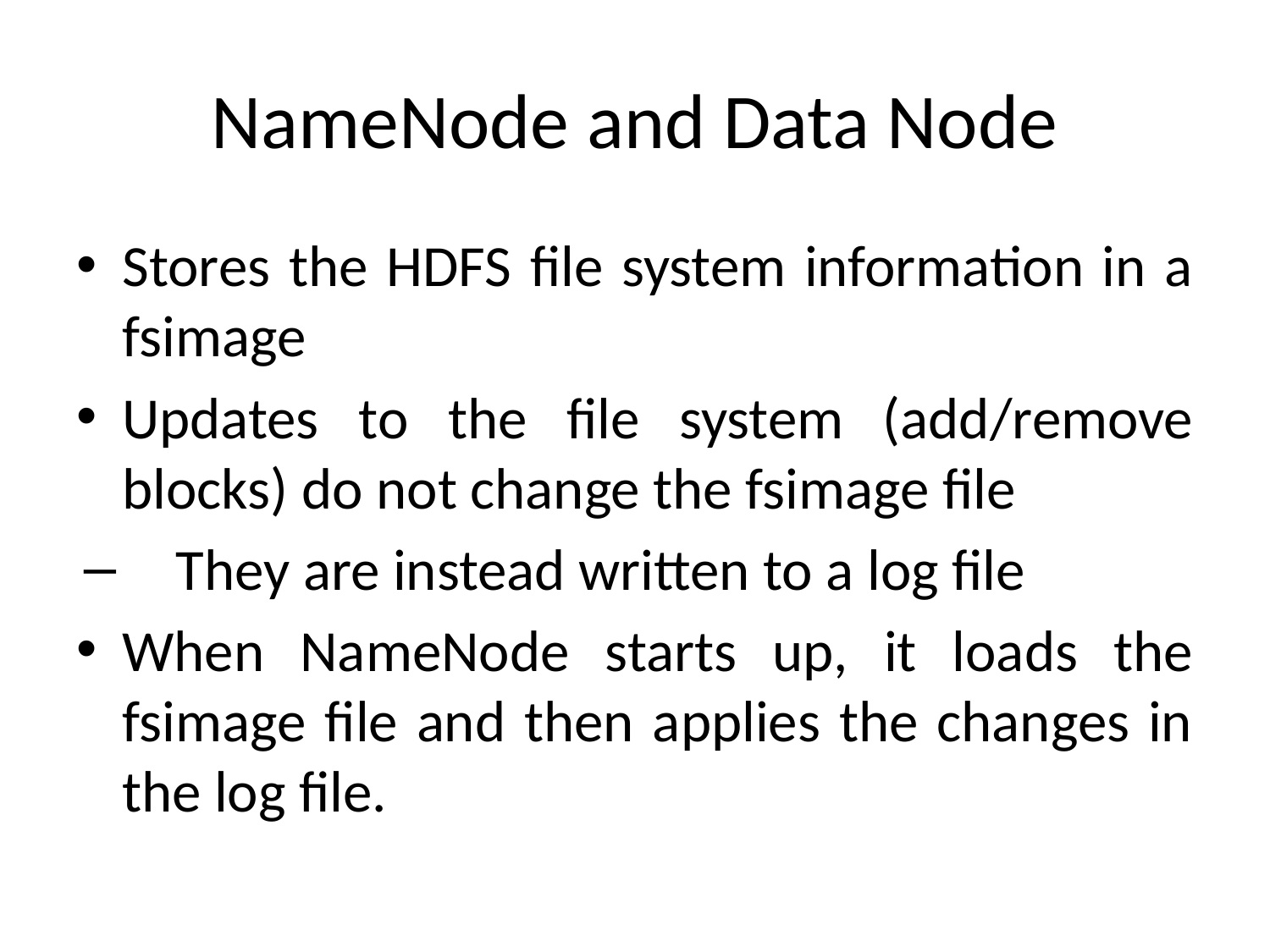

# NameNode and Data Node
Stores the HDFS file system information in a fsimage
Updates to the file system (add/remove blocks) do not change the fsimage file
They are instead written to a log file
When NameNode starts up, it loads the fsimage file and then applies the changes in the log file.